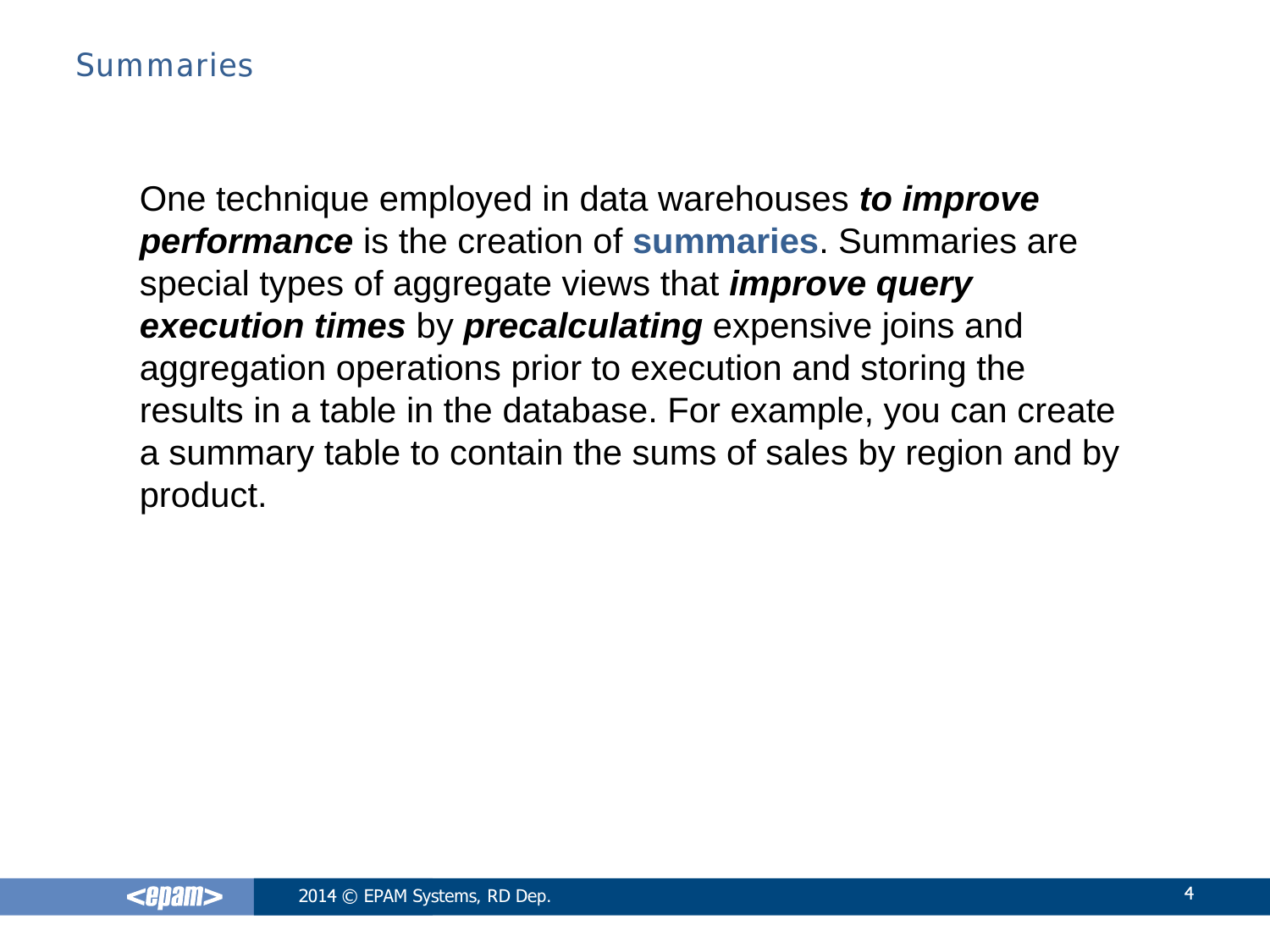

# Summaries
One technique employed in data warehouses to improve performance is the creation of summaries. Summaries are special types of aggregate views that improve query execution times by precalculating expensive joins and aggregation operations prior to execution and storing the results in a table in the database. For example, you can create a summary table to contain the sums of sales by region and by product.
4
2014 © EPAM Systems, RD Dep.